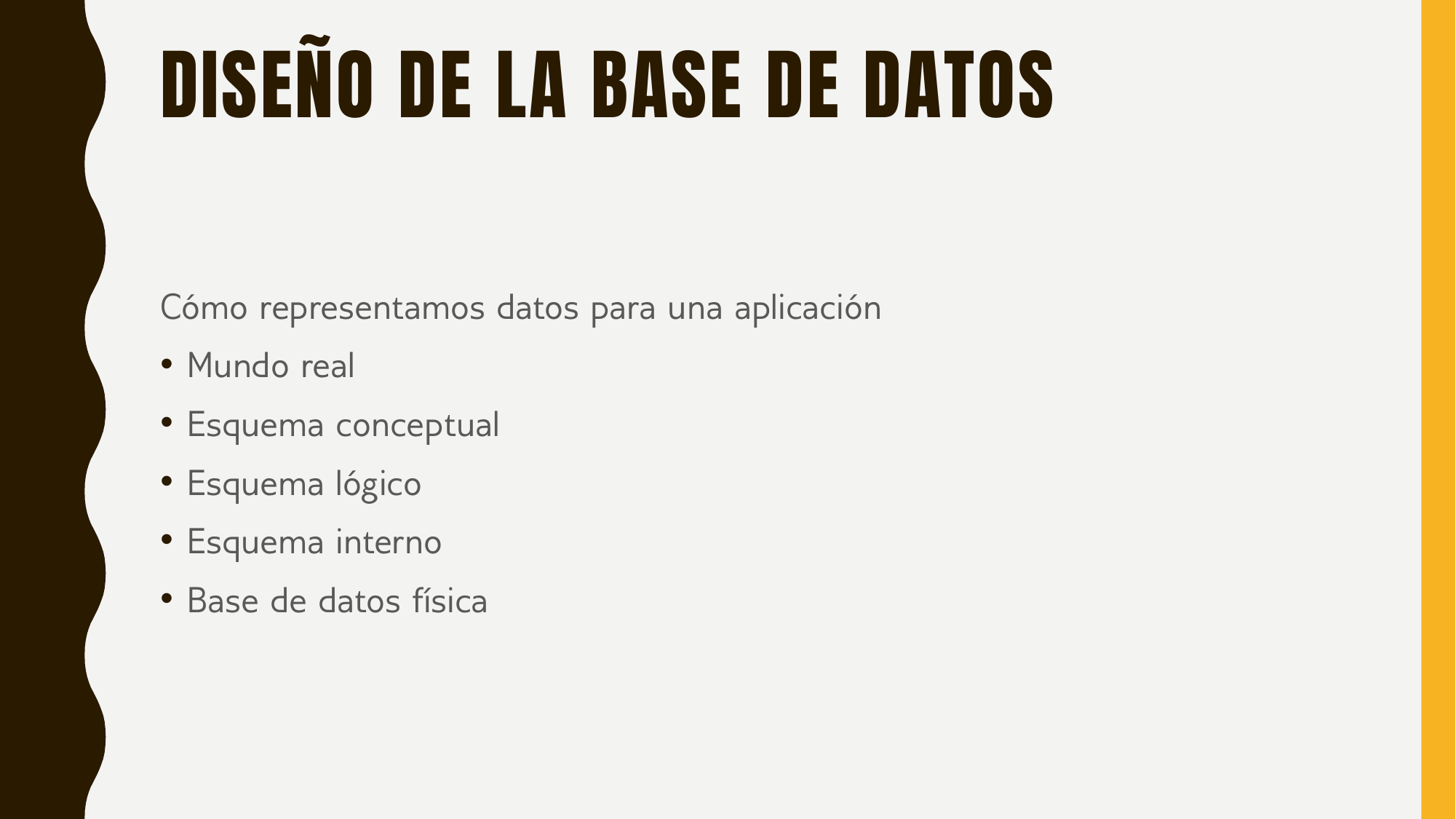

# Diseño de la base de datos
Cómo representamos datos para una aplicación
Mundo real
Esquema conceptual
Esquema lógico
Esquema interno
Base de datos física